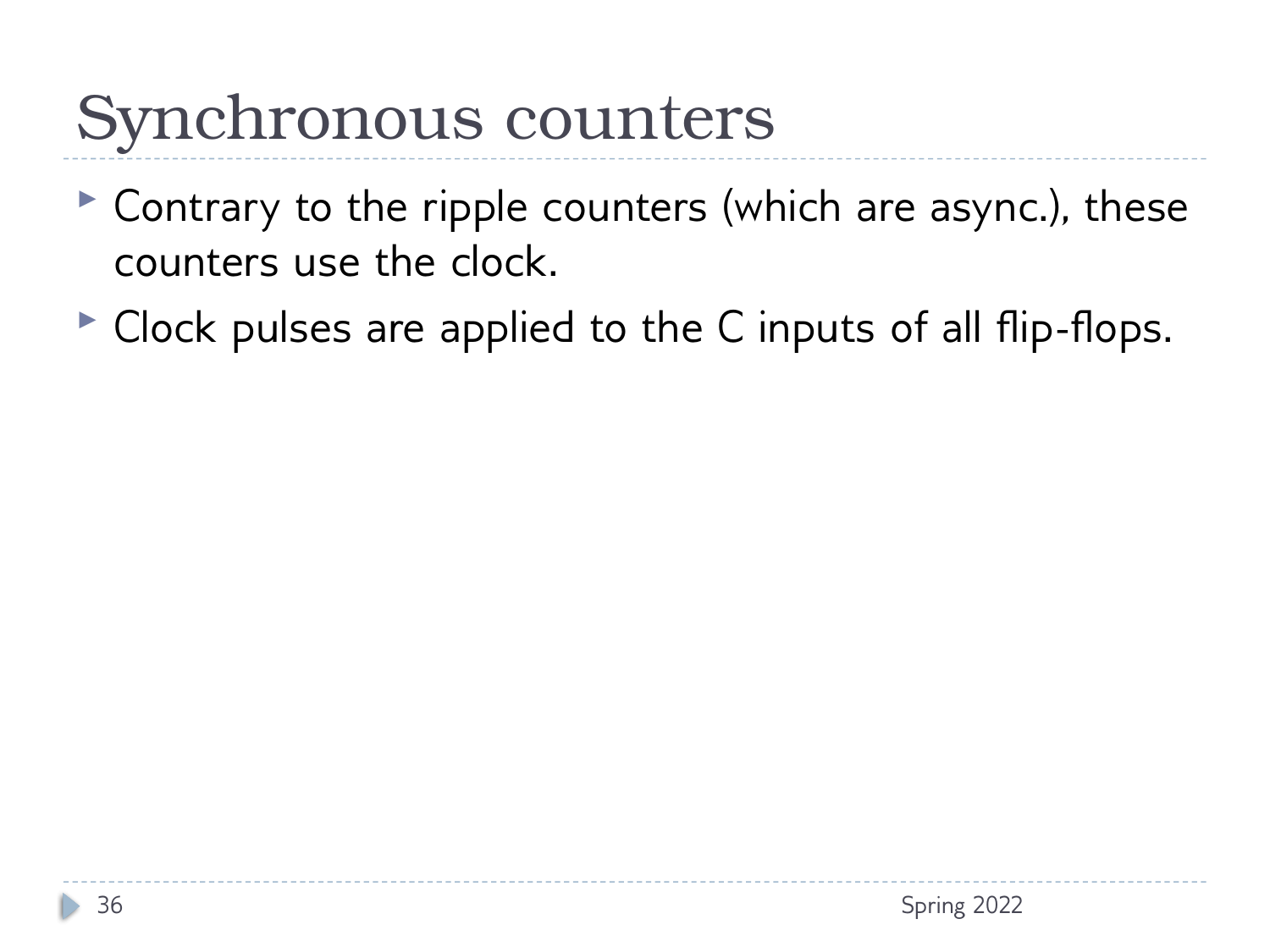

# Synchronous counters
Contrary to the ripple counters (which are async.), these counters use the clock.
Clock pulses are applied to the C inputs of all flip-flops.
36
Spring 2022